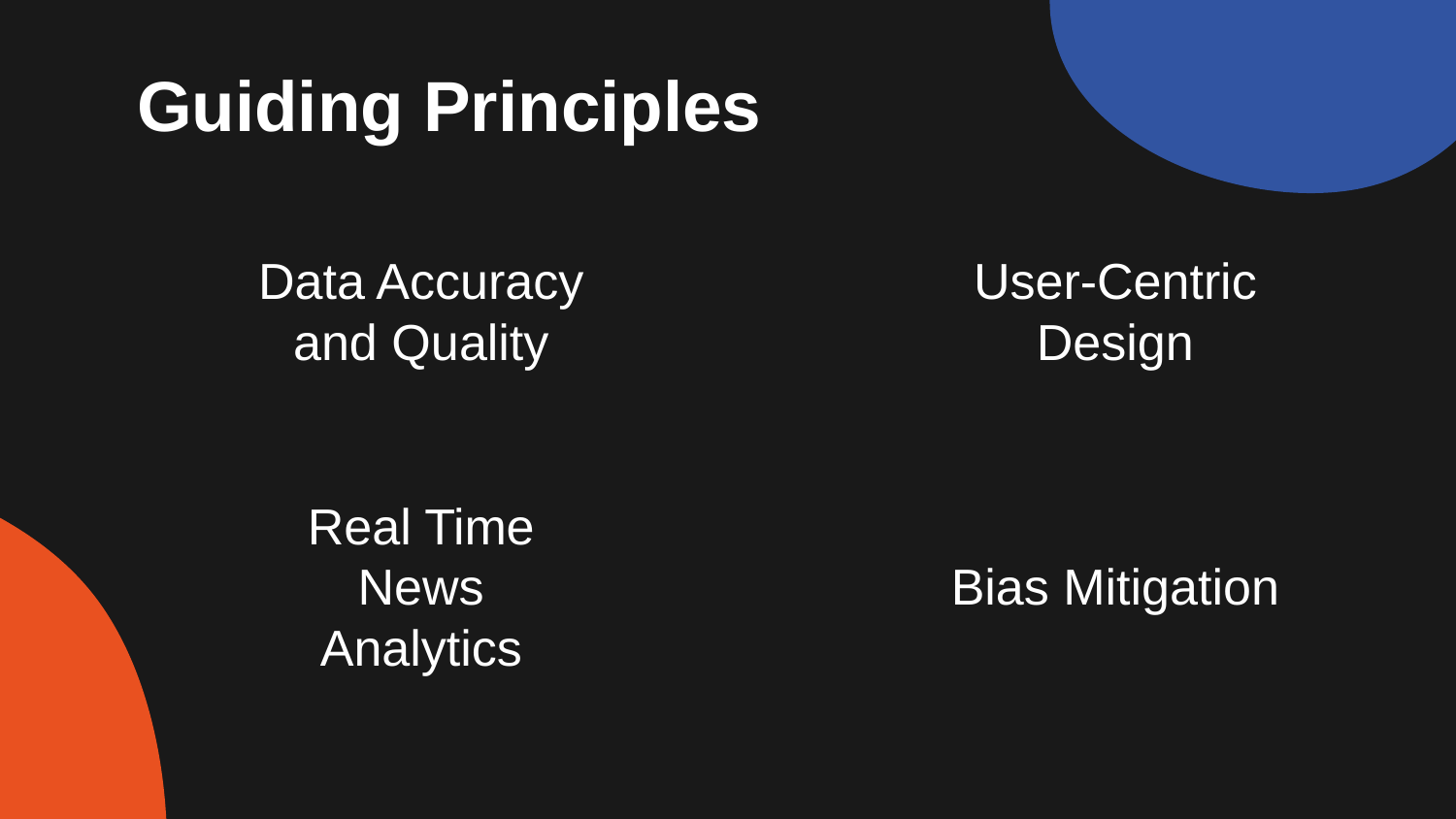

Guiding Principles
Data Accuracy and Quality
User-Centric Design
Real Time News Analytics
Bias Mitigation